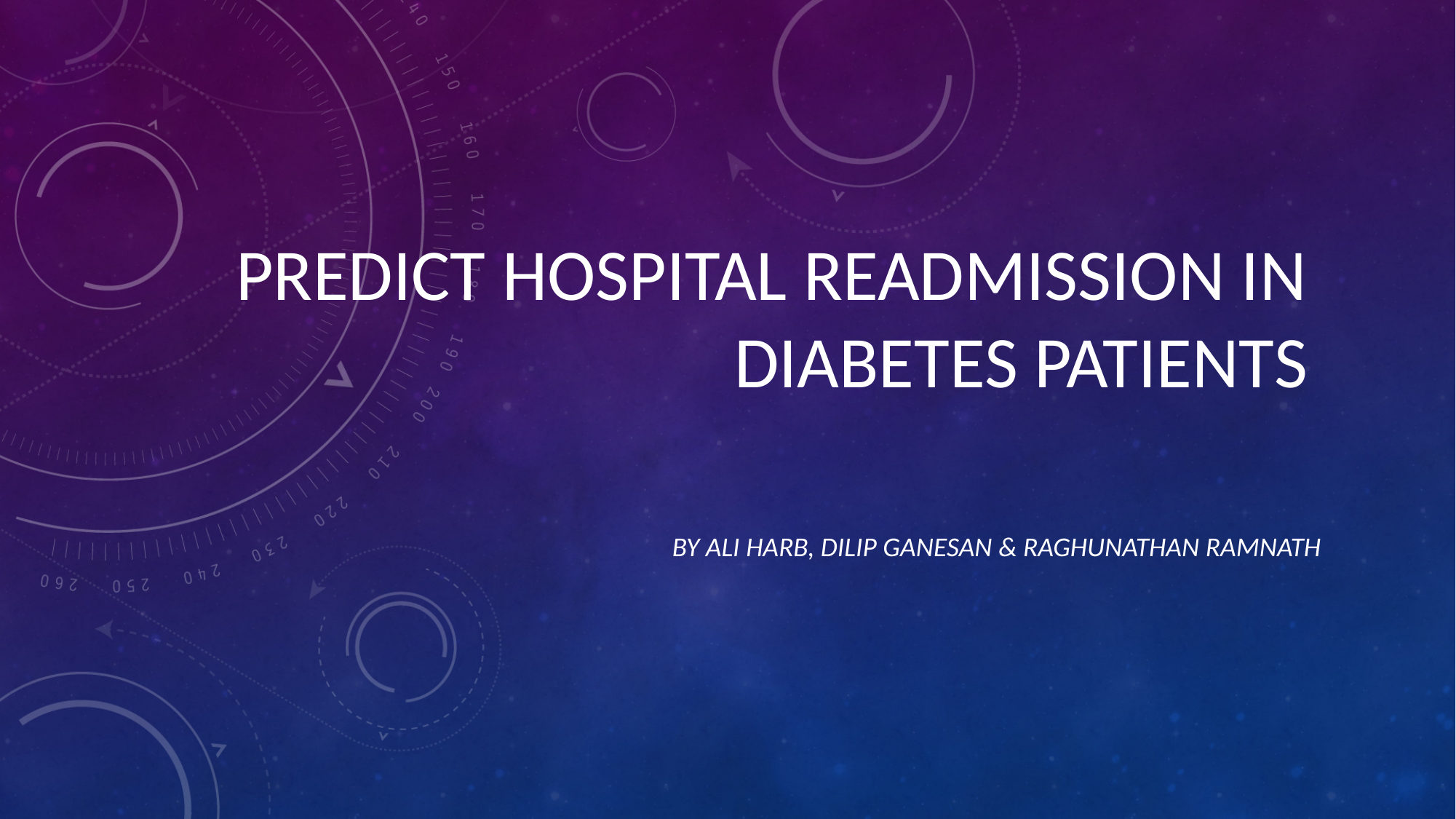

# Predict hospital Readmission in diabetes patients
By Ali Harb, dilip ganesan & raghunathan ramnath